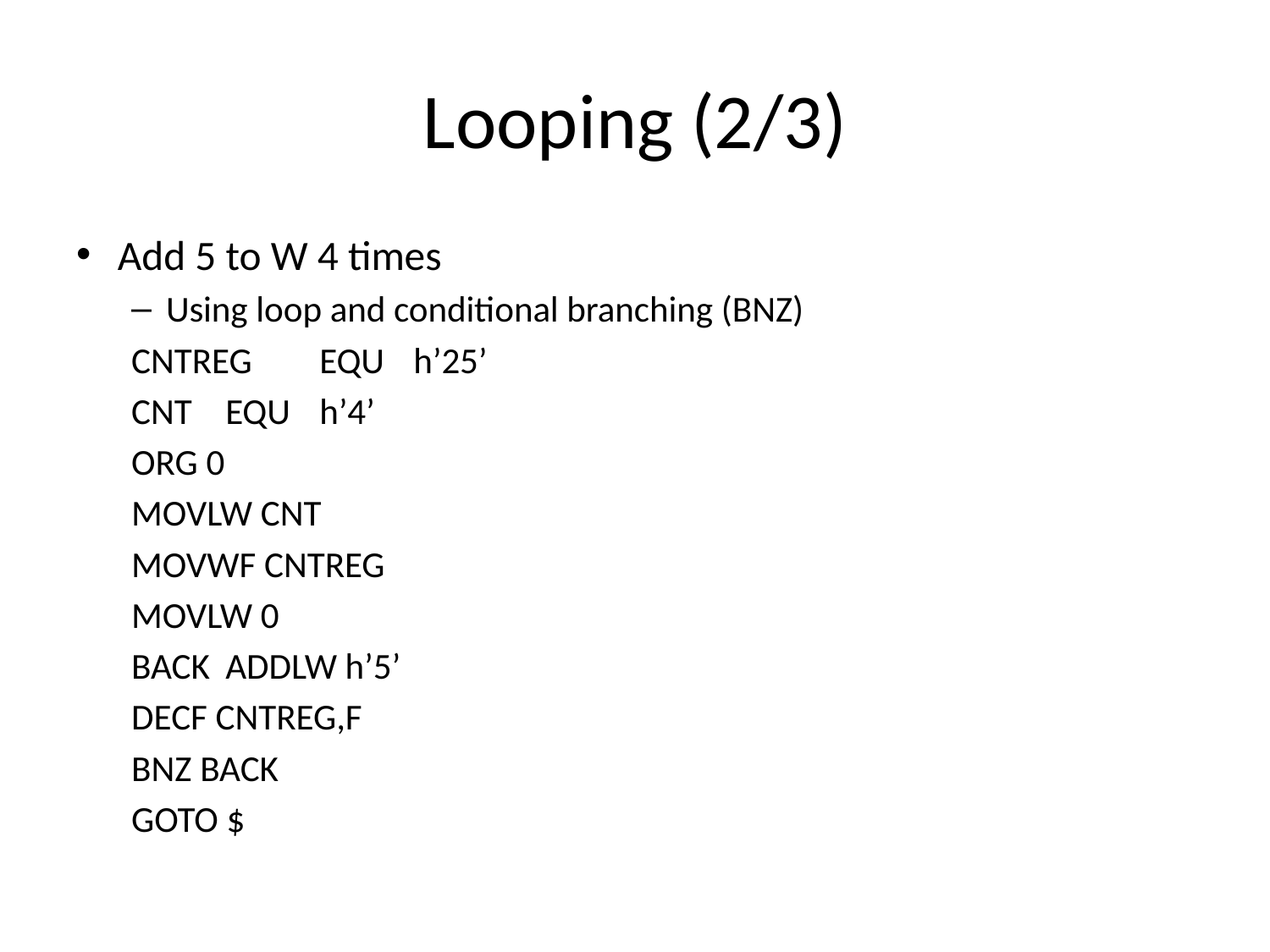

# Looping (2/3)
Add 5 to W 4 times
Using loop and conditional branching (BNZ)
CNTREG 	EQU	h’25’
CNT	EQU	h’4’
		ORG 0
		MOVLW CNT
		MOVWF CNTREG
		MOVLW 0
BACK	ADDLW h’5’
		DECF CNTREG,F
		BNZ BACK
		GOTO $